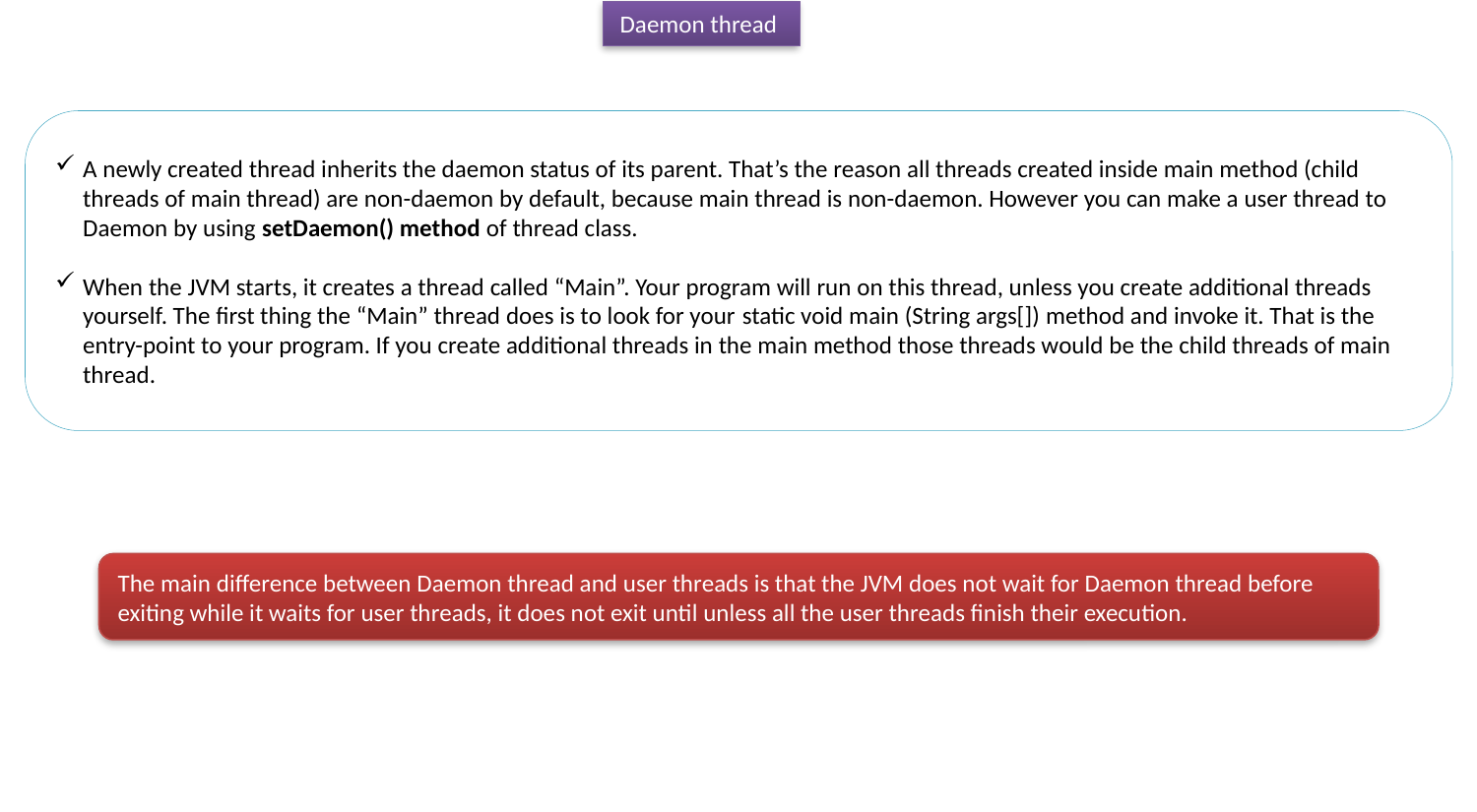

Daemon thread
A newly created thread inherits the daemon status of its parent. That’s the reason all threads created inside main method (child threads of main thread) are non-daemon by default, because main thread is non-daemon. However you can make a user thread to Daemon by using setDaemon() method of thread class.
When the JVM starts, it creates a thread called “Main”. Your program will run on this thread, unless you create additional threads yourself. The first thing the “Main” thread does is to look for your static void main (String args[]) method and invoke it. That is the entry-point to your program. If you create additional threads in the main method those threads would be the child threads of main thread.
The main difference between Daemon thread and user threads is that the JVM does not wait for Daemon thread before exiting while it waits for user threads, it does not exit until unless all the user threads finish their execution.